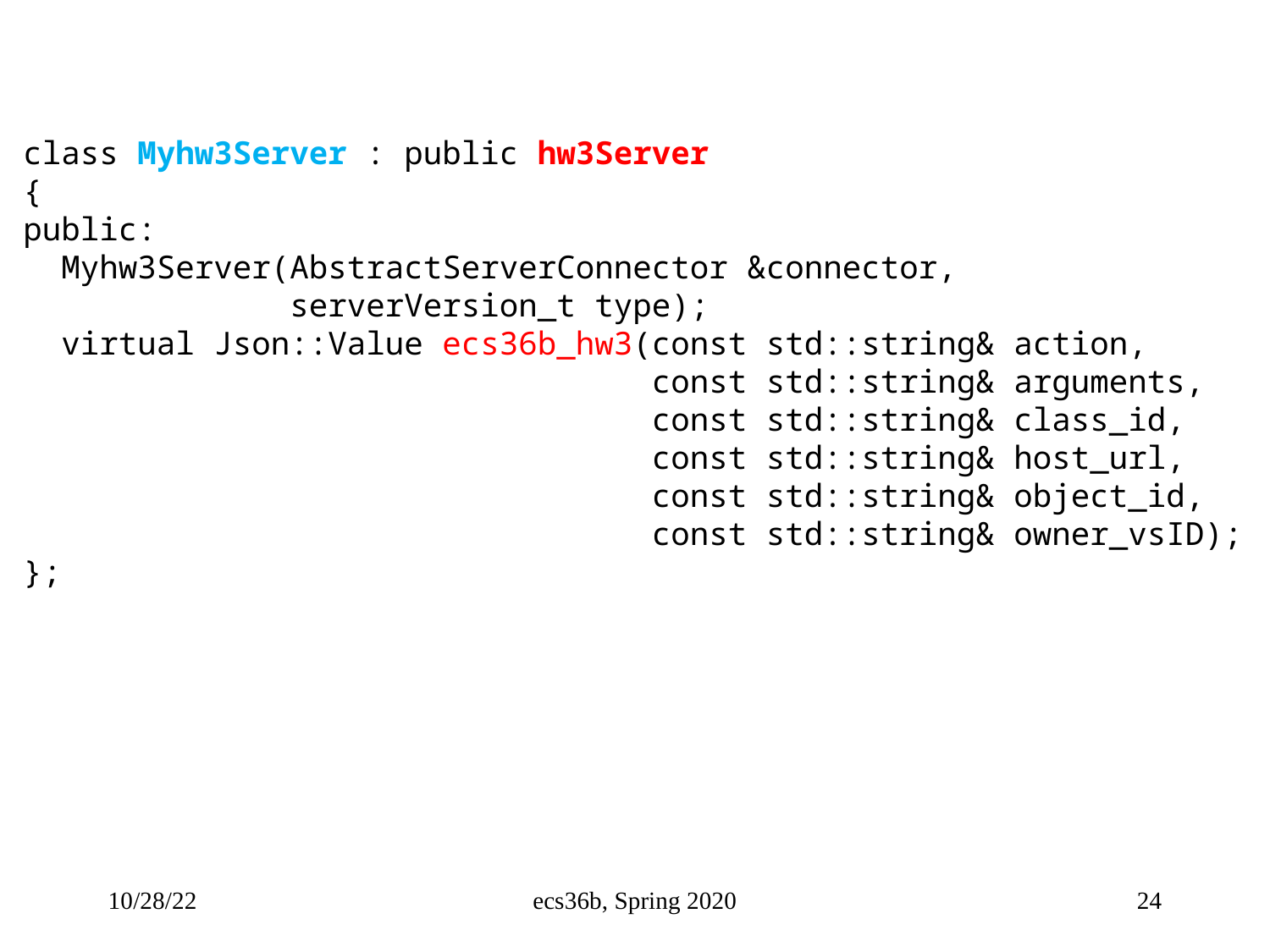

class Myhw3Server : public hw3Server
{
public:
  Myhw3Server(AbstractServerConnector &connector,
              serverVersion_t type);
  virtual Json::Value ecs36b_hw3(const std::string& action,
                                 const std::string& arguments,
                                 const std::string& class_id,
                                 const std::string& host_url,
                                 const std::string& object_id,
                                 const std::string& owner_vsID);
};
10/28/22
ecs36b, Spring 2020
24